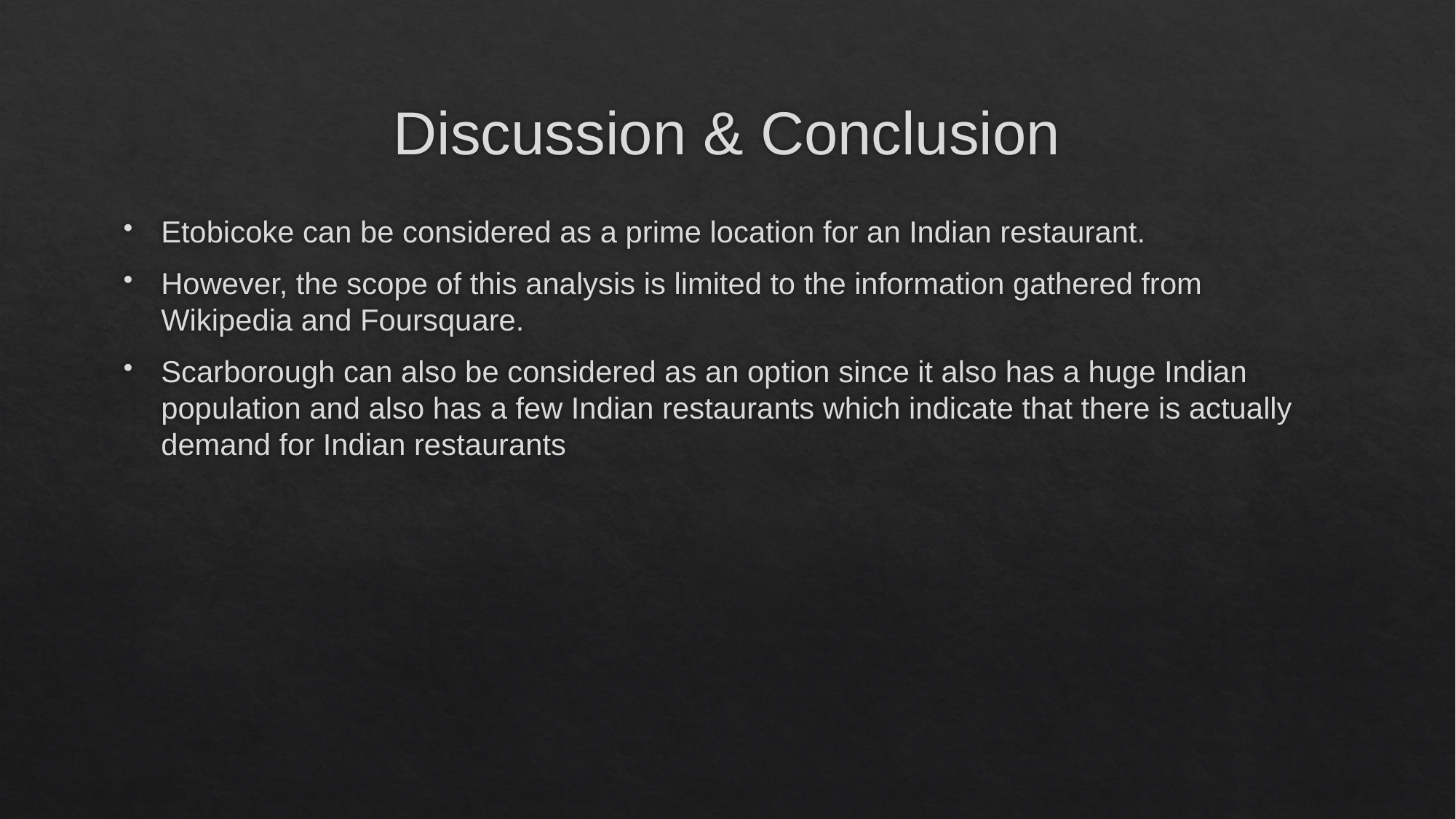

# Discussion & Conclusion
Etobicoke can be considered as a prime location for an Indian restaurant.
However, the scope of this analysis is limited to the information gathered from Wikipedia and Foursquare.
Scarborough can also be considered as an option since it also has a huge Indian population and also has a few Indian restaurants which indicate that there is actually demand for Indian restaurants